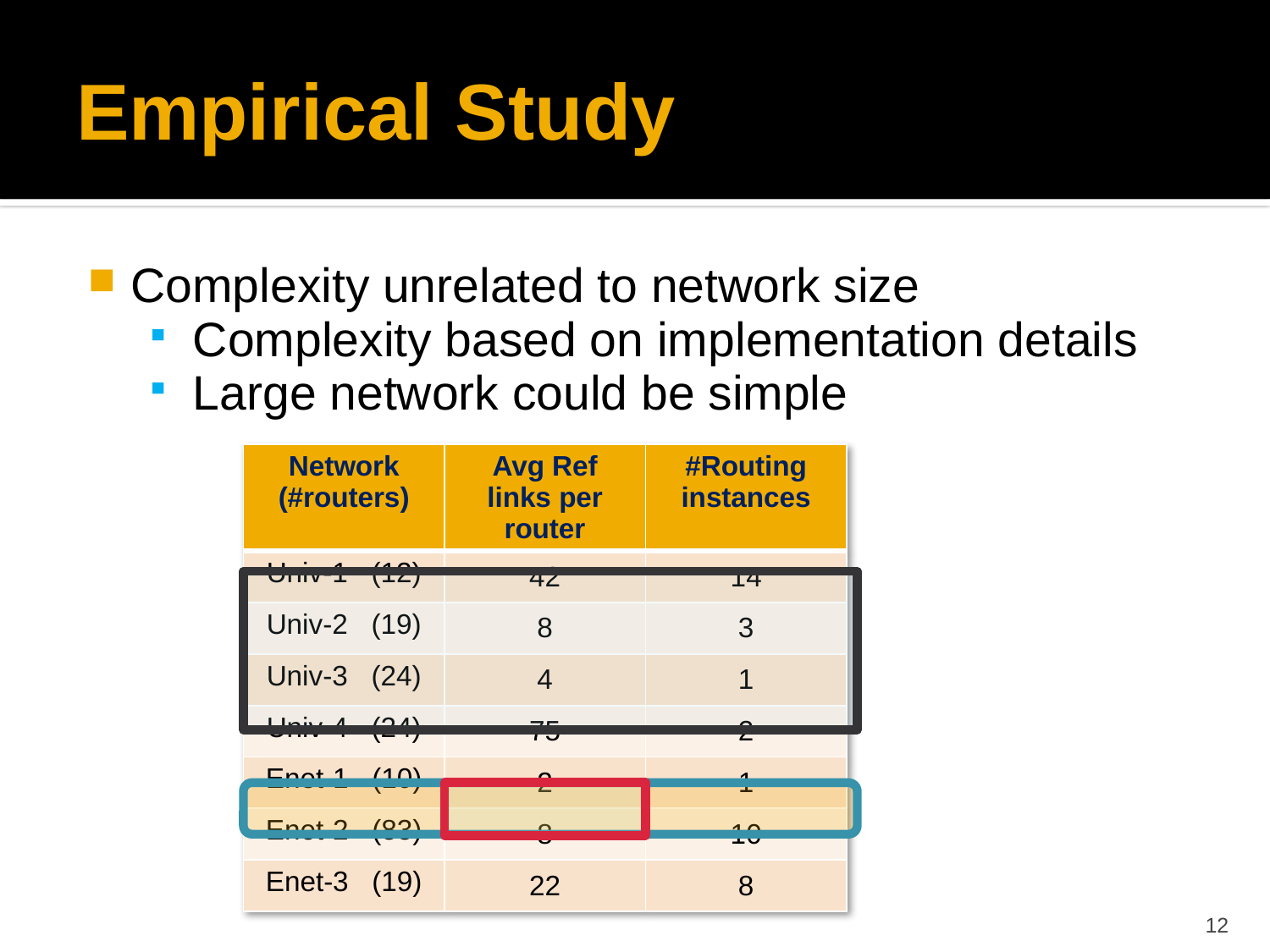

# Empirical Study
Complexity unrelated to network size
Complexity based on implementation details
Large network could be simple
| Network (#routers) | Avg Ref links per router | #Routing instances |
| --- | --- | --- |
| Univ-1 (12) | 42 | 14 |
| Univ-2 (19) | 8 | 3 |
| Univ-3 (24) | 4 | 1 |
| Univ-4 (24) | 75 | 2 |
| Enet-1 (10) | 2 | 1 |
| Enet-2 (83) | 8 | 10 |
| Enet-3 (19) | 22 | 8 |

12